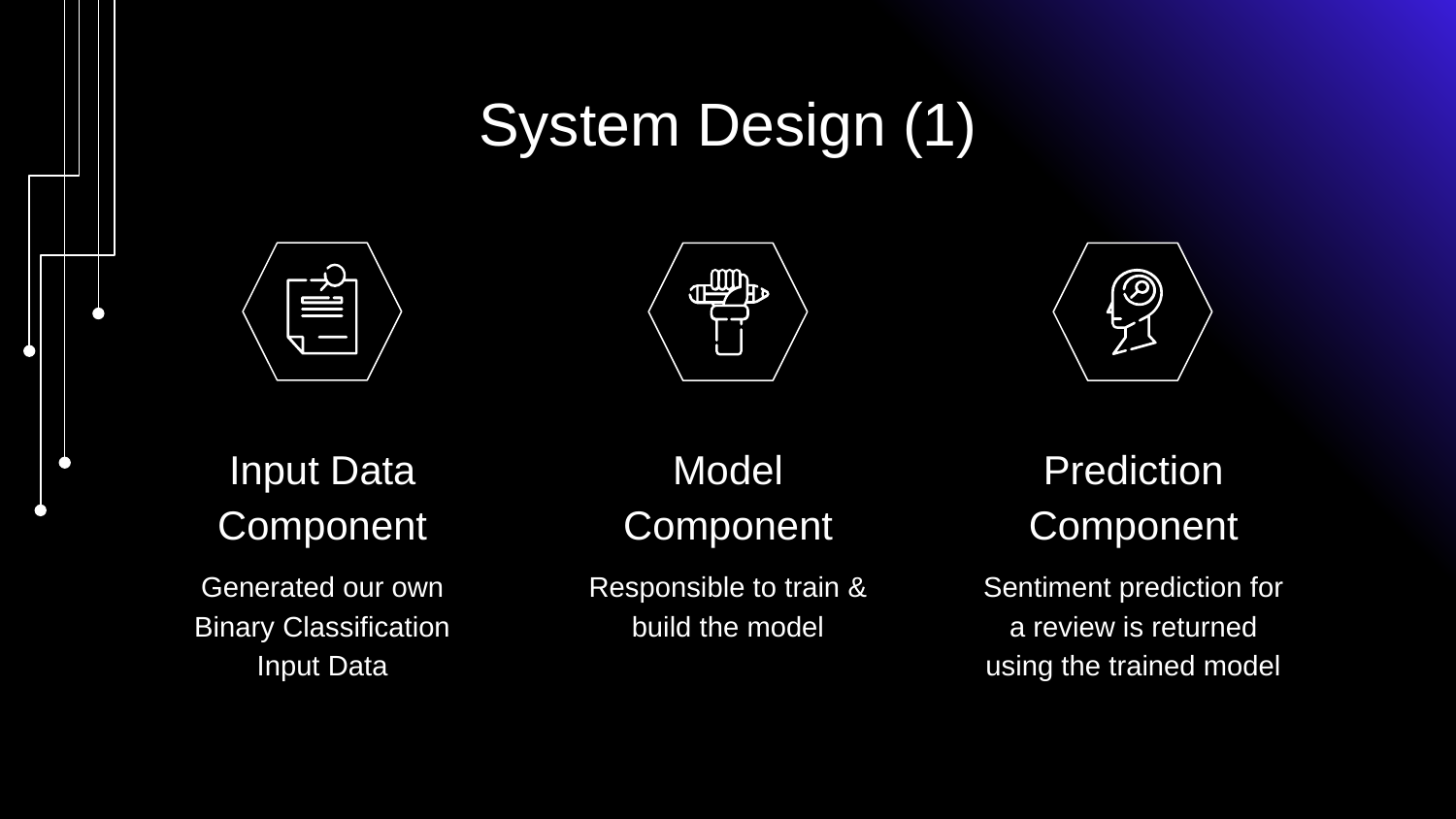

# System Design (1)

Input Data Component
Model Component
Prediction Component
Generated our own Binary Classification Input Data
Responsible to train & build the model
Sentiment prediction for a review is returned using the trained model